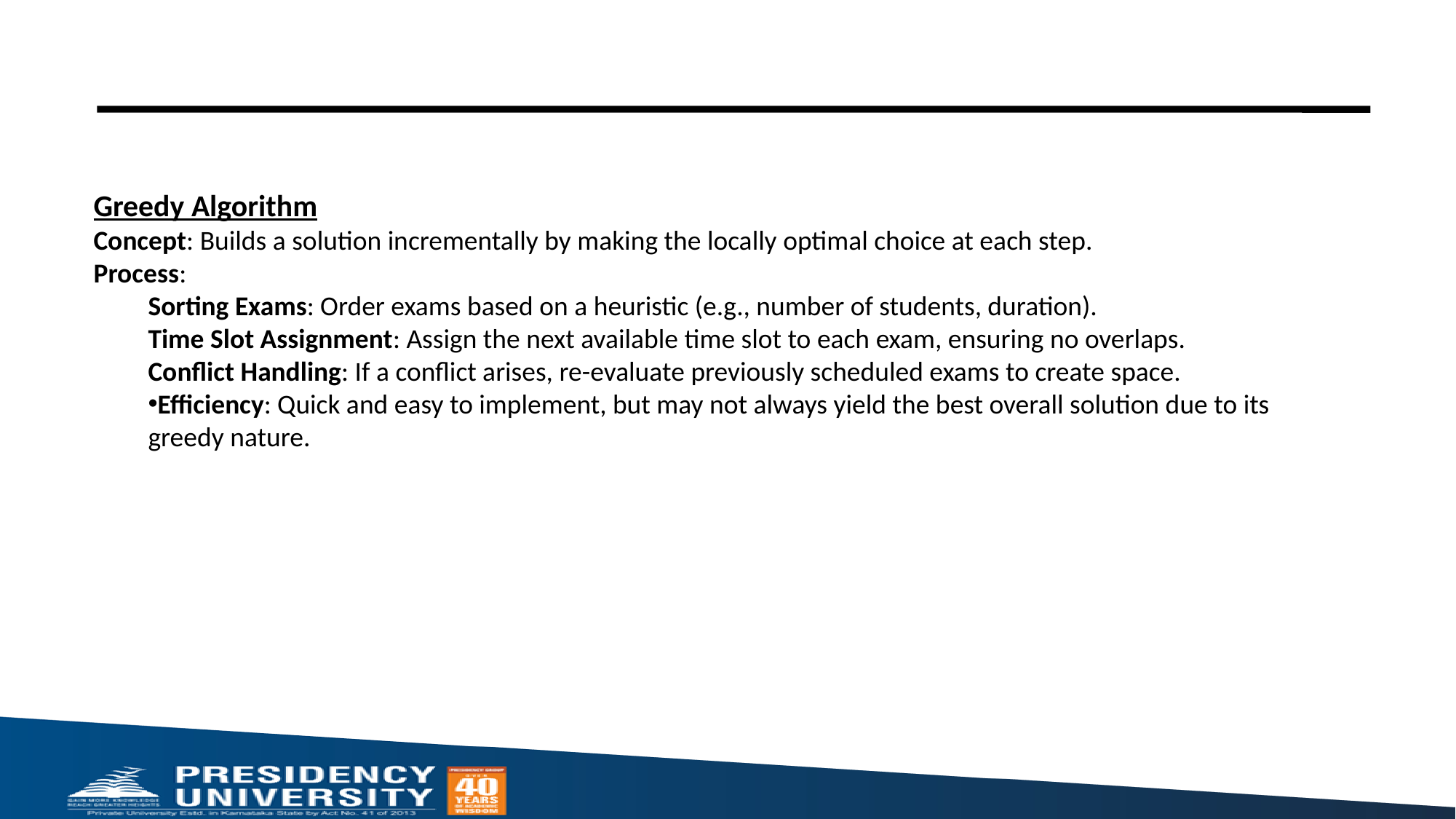

Greedy Algorithm
Concept: Builds a solution incrementally by making the locally optimal choice at each step.
Process:
Sorting Exams: Order exams based on a heuristic (e.g., number of students, duration).
Time Slot Assignment: Assign the next available time slot to each exam, ensuring no overlaps.
Conflict Handling: If a conflict arises, re-evaluate previously scheduled exams to create space.
Efficiency: Quick and easy to implement, but may not always yield the best overall solution due to its greedy nature.